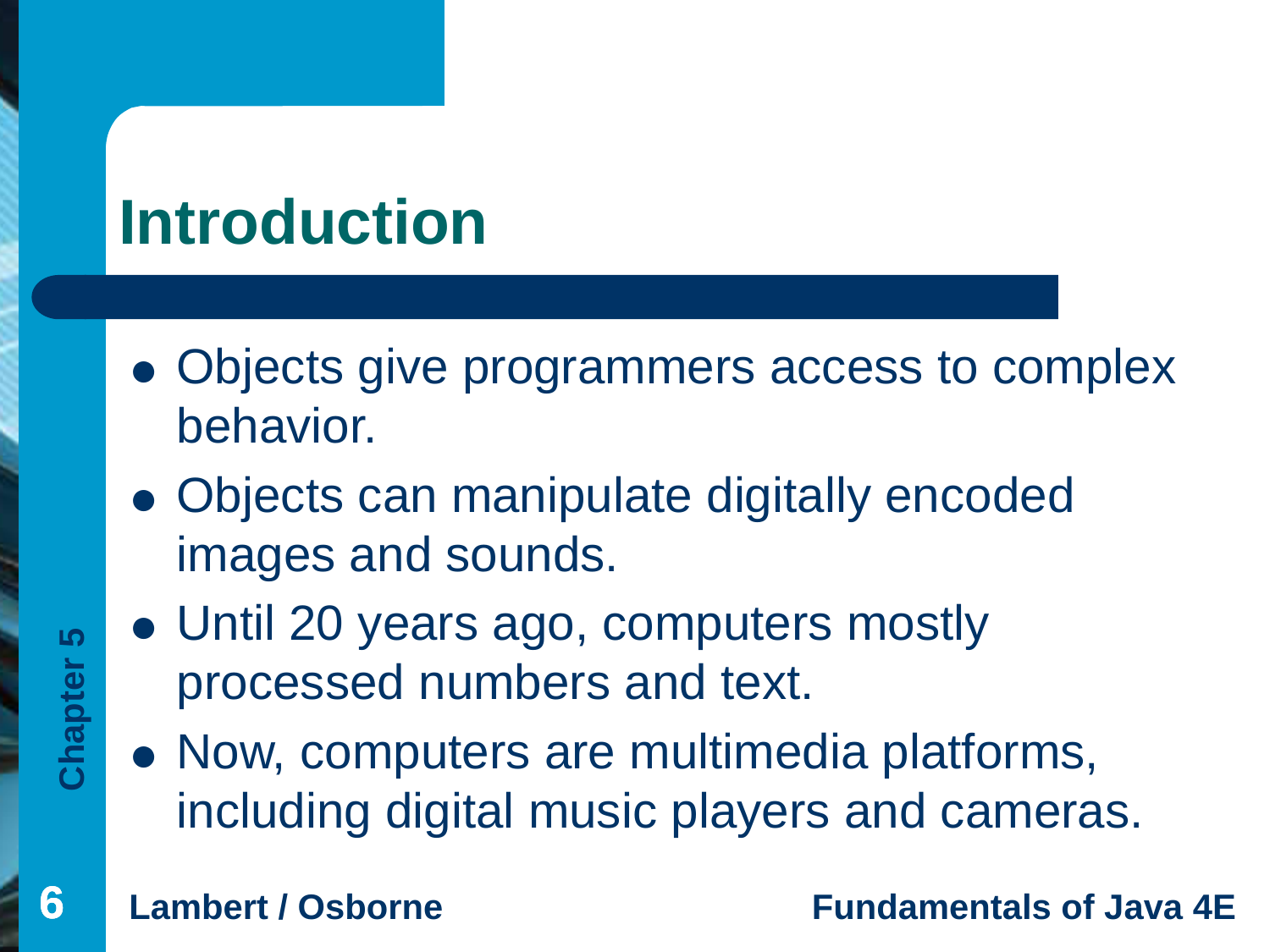

# Introduction
Objects give programmers access to complex behavior.
Objects can manipulate digitally encoded images and sounds.
Until 20 years ago, computers mostly processed numbers and text.
Now, computers are multimedia platforms, including digital music players and cameras.
6
6
6